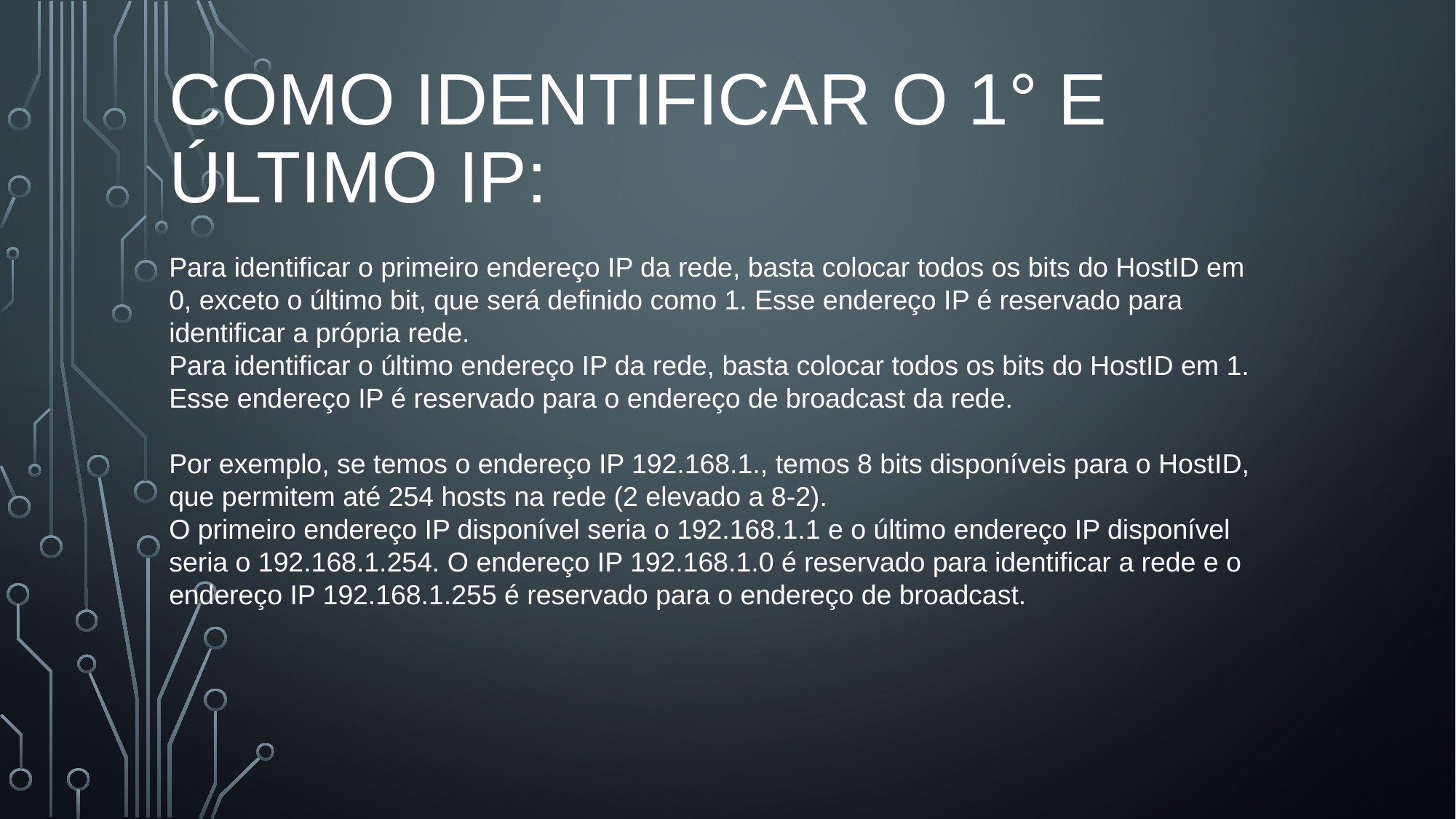

# Como identificar o 1° e último IP:
Para identificar o primeiro endereço IP da rede, basta colocar todos os bits do HostID em 0, exceto o último bit, que será definido como 1. Esse endereço IP é reservado para identificar a própria rede.
Para identificar o último endereço IP da rede, basta colocar todos os bits do HostID em 1. Esse endereço IP é reservado para o endereço de broadcast da rede.

Por exemplo, se temos o endereço IP 192.168.1., temos 8 bits disponíveis para o HostID, que permitem até 254 hosts na rede (2 elevado a 8-2).
O primeiro endereço IP disponível seria o 192.168.1.1 e o último endereço IP disponível seria o 192.168.1.254. O endereço IP 192.168.1.0 é reservado para identificar a rede e o endereço IP 192.168.1.255 é reservado para o endereço de broadcast.